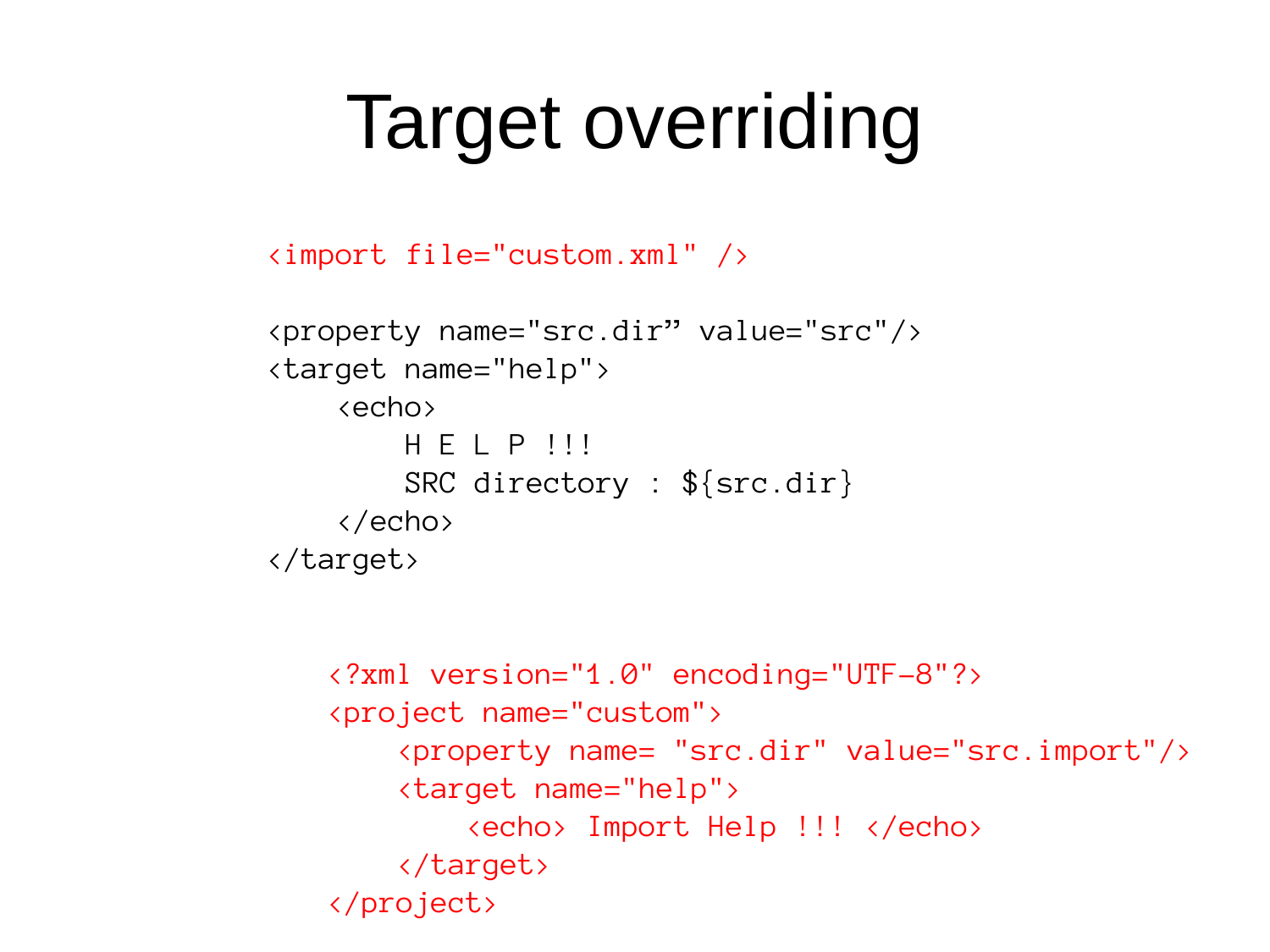

# Target overriding
    <import file="custom.xml" />

    <property name="src.dir” value="src"/>
    <target name="help">
        <echo>
            H E L P !!!
            SRC directory : ${src.dir}
        </echo>
    </target>
<?xml version="1.0" encoding="UTF-8"?>
<project name="custom">
    <property name= "src.dir" value="src.import"/>
    <target name="help">
        <echo> Import Help !!! </echo>
    </target>
</project>